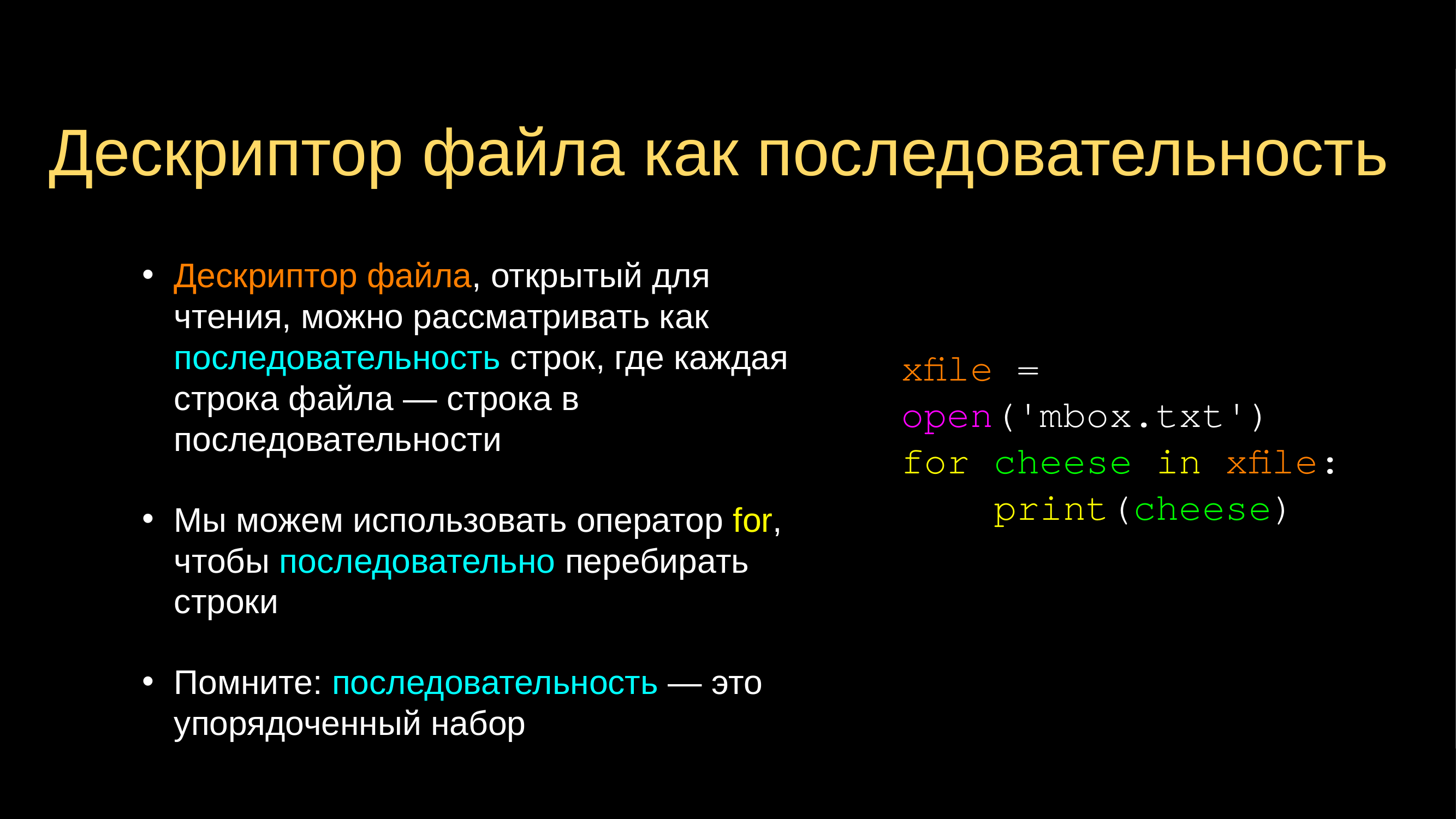

# Дескриптор файла как последовательность
Дескриптор файла, открытый для чтения, можно рассматривать как последовательность строк, где каждая строка файла — строка в последовательности
Мы можем использовать оператор for, чтобы последовательно перебирать строки
Помните: последовательность — это упорядоченный набор
xfile = open('mbox.txt')
for cheese in xfile:
    print(cheese)